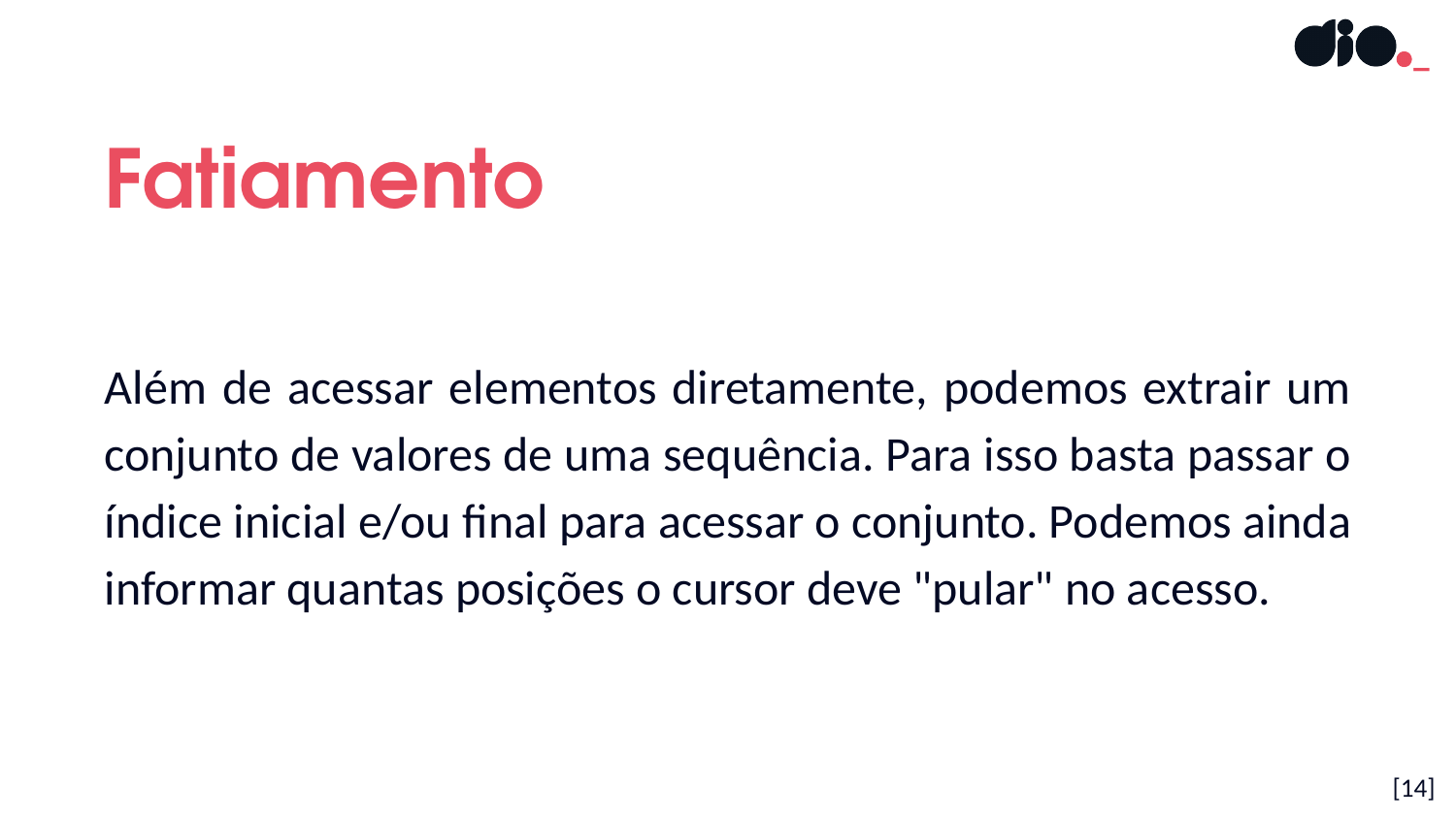

Fatiamento
Além de acessar elementos diretamente, podemos extrair um conjunto de valores de uma sequência. Para isso basta passar o índice inicial e/ou final para acessar o conjunto. Podemos ainda informar quantas posições o cursor deve "pular" no acesso.
[14]